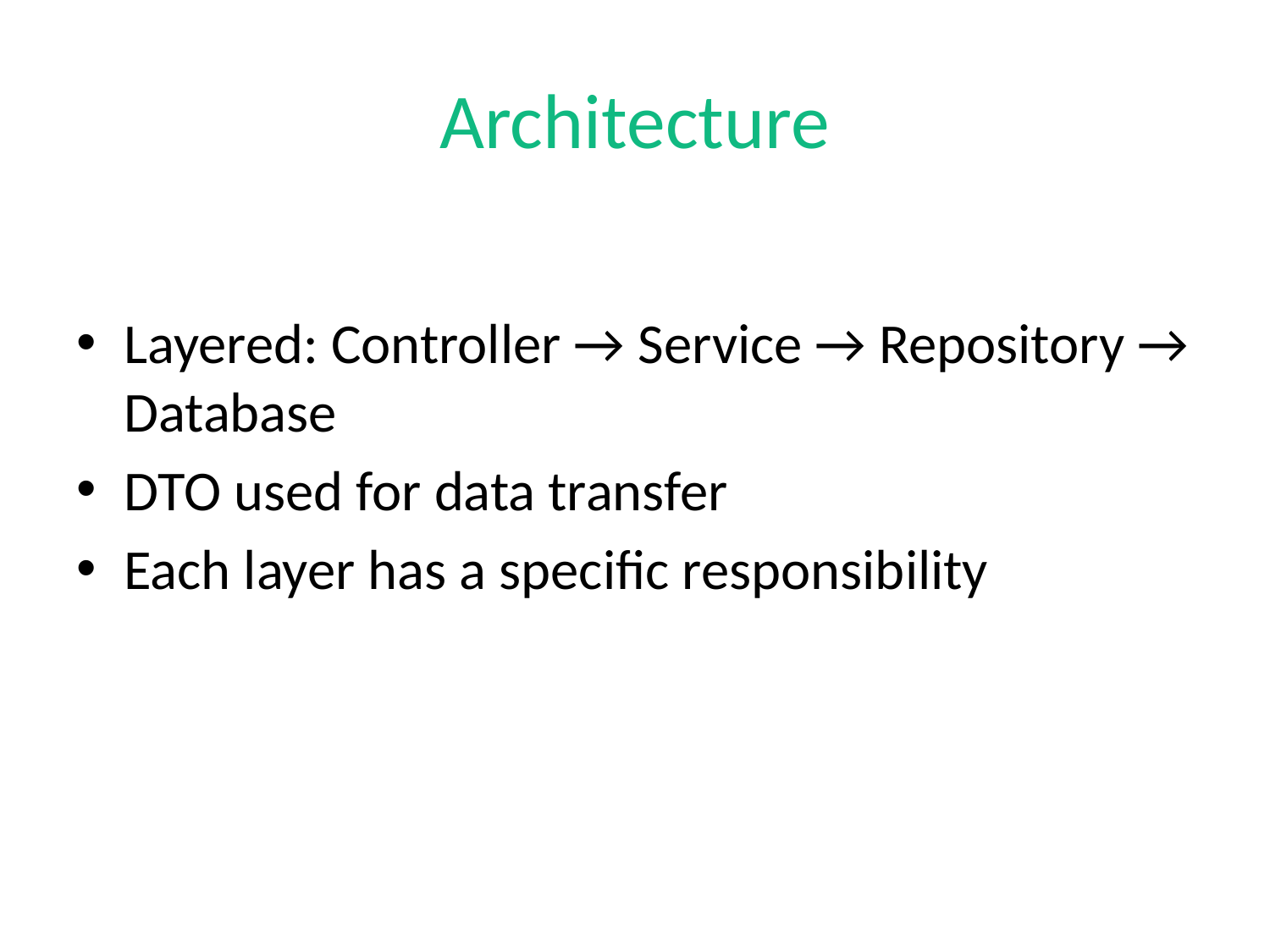

# Architecture

Layered: Controller → Service → Repository → Database
DTO used for data transfer
Each layer has a specific responsibility